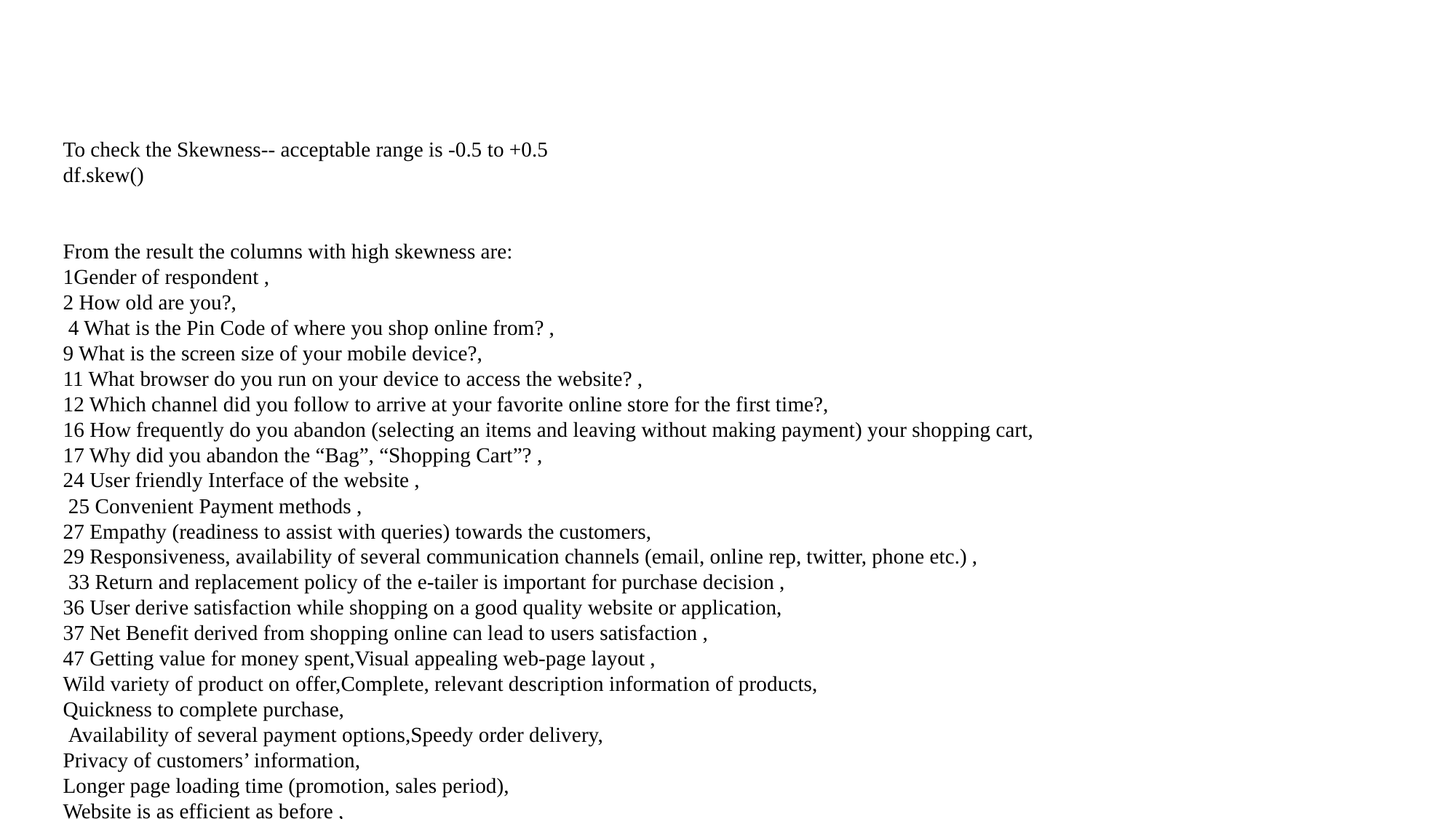

To check the Skewness-- acceptable range is -0.5 to +0.5
df.skew()

From the result the columns with high skewness are:
1Gender of respondent ,
2 How old are you?,
 4 What is the Pin Code of where you shop online from? ,
9 What is the screen size of your mobile device?,
11 What browser do you run on your device to access the website? ,
12 Which channel did you follow to arrive at your favorite online store for the first time?,
16 How frequently do you abandon (selecting an items and leaving without making payment) your shopping cart,
17 Why did you abandon the “Bag”, “Shopping Cart”? ,
24 User friendly Interface of the website ,
 25 Convenient Payment methods ,
27 Empathy (readiness to assist with queries) towards the customers,
29 Responsiveness, availability of several communication channels (email, online rep, twitter, phone etc.) ,
 33 Return and replacement policy of the e-tailer is important for purchase decision ,
36 User derive satisfaction while shopping on a good quality website or application,
37 Net Benefit derived from shopping online can lead to users satisfaction ,
47 Getting value for money spent,Visual appealing web-page layout ,
Wild variety of product on offer,Complete, relevant description information of products,
Quickness to complete purchase,
 Availability of several payment options,Speedy order delivery,
Privacy of customers’ information,
Longer page loading time (promotion, sales period),
Website is as efficient as before ,